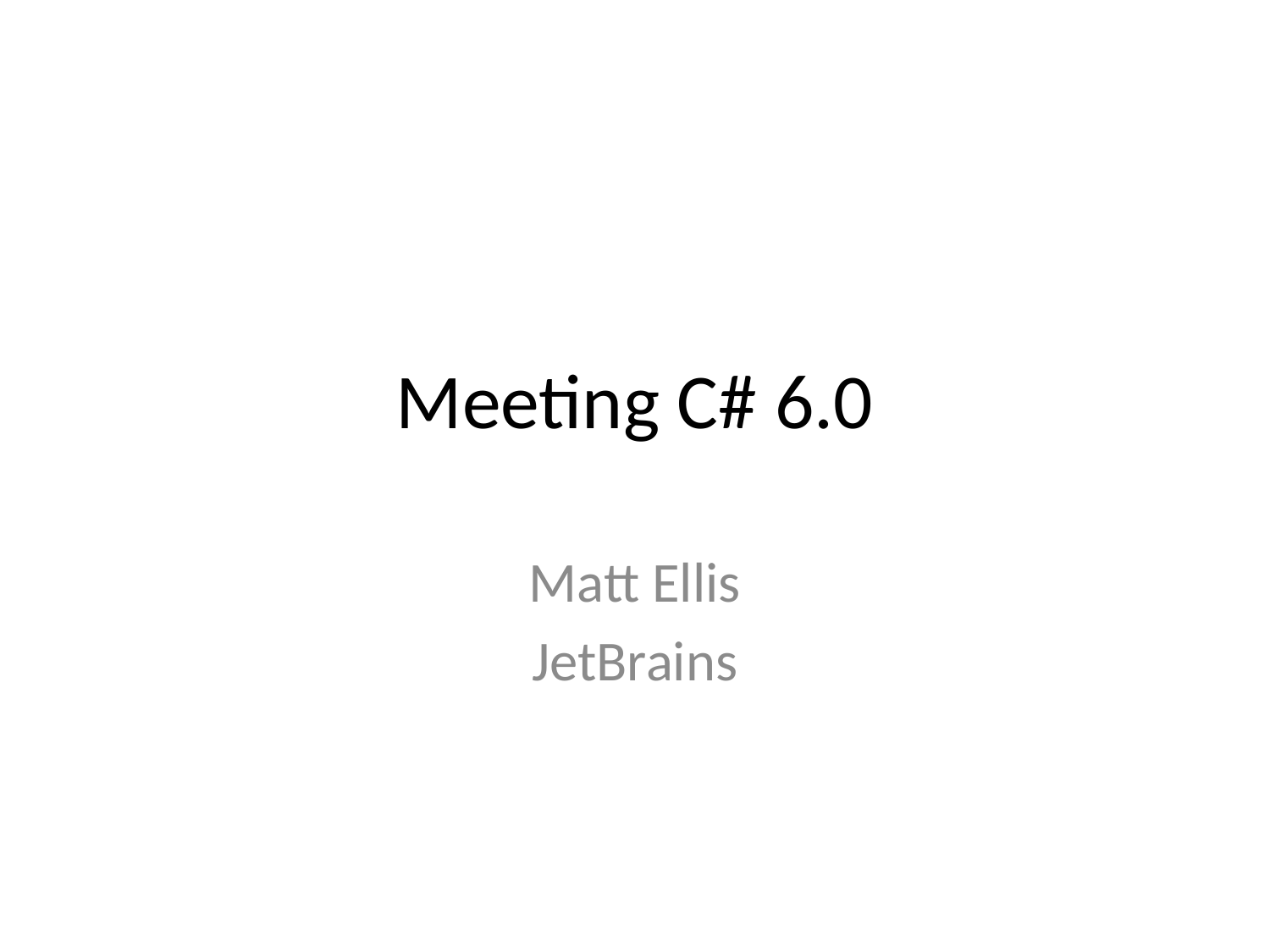

# Meeting C# 6.0
Matt Ellis
JetBrains